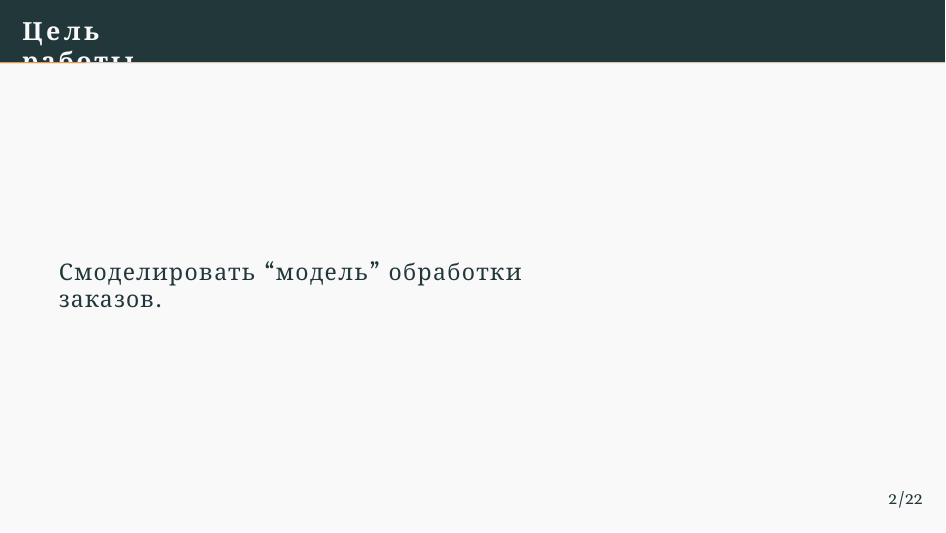

Цель работы

Смоделировать “модель” обработки заказов.
2/22